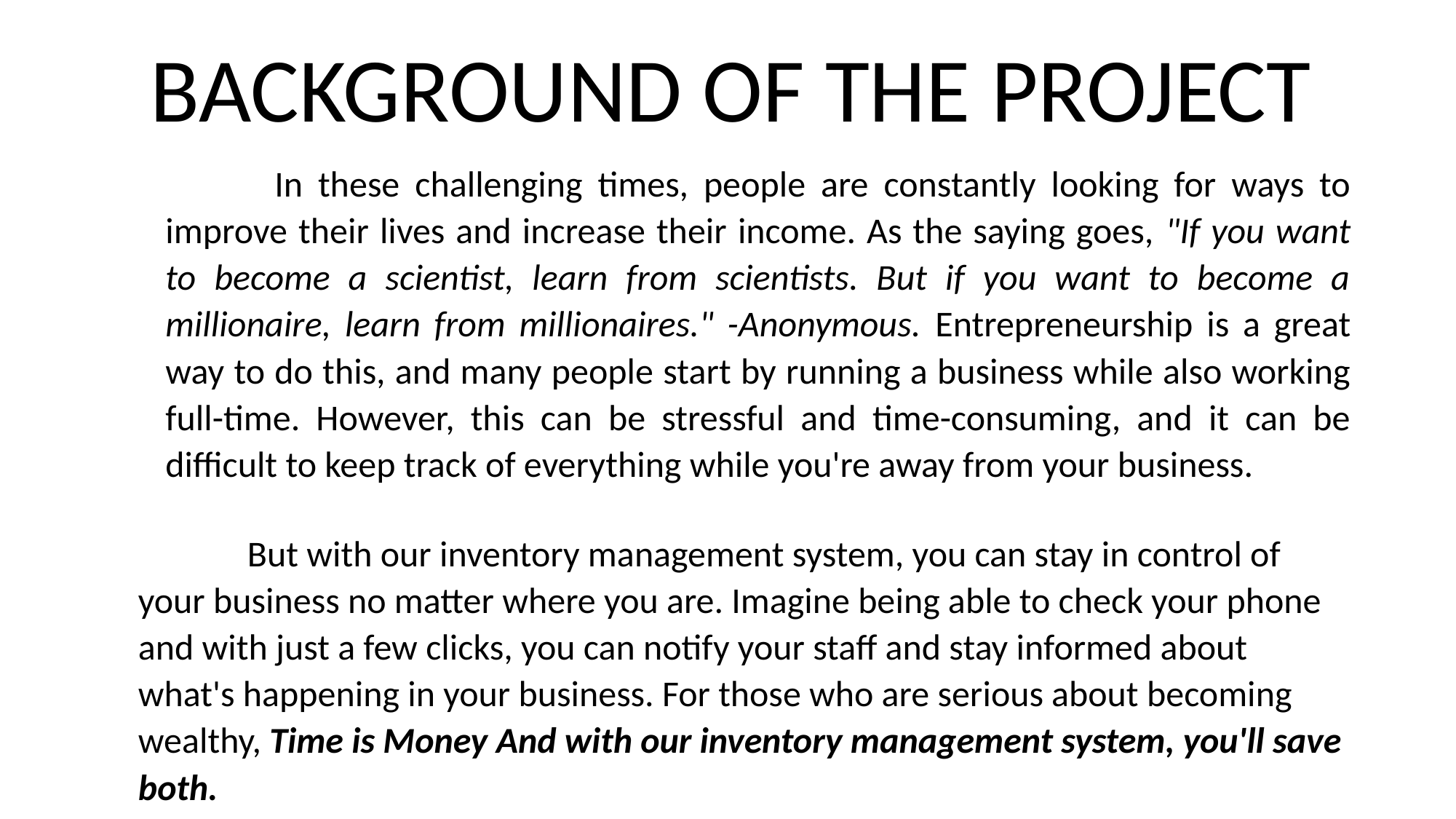

# BACKGROUND OF THE PROJECT
	In these challenging times, people are constantly looking for ways to improve their lives and increase their income. As the saying goes, "If you want to become a scientist, learn from scientists. But if you want to become a millionaire, learn from millionaires." -Anonymous. Entrepreneurship is a great way to do this, and many people start by running a business while also working full-time. However, this can be stressful and time-consuming, and it can be difficult to keep track of everything while you're away from your business.
	But with our inventory management system, you can stay in control of your business no matter where you are. Imagine being able to check your phone and with just a few clicks, you can notify your staff and stay informed about what's happening in your business. For those who are serious about becoming wealthy, Time is Money And with our inventory management system, you'll save both.